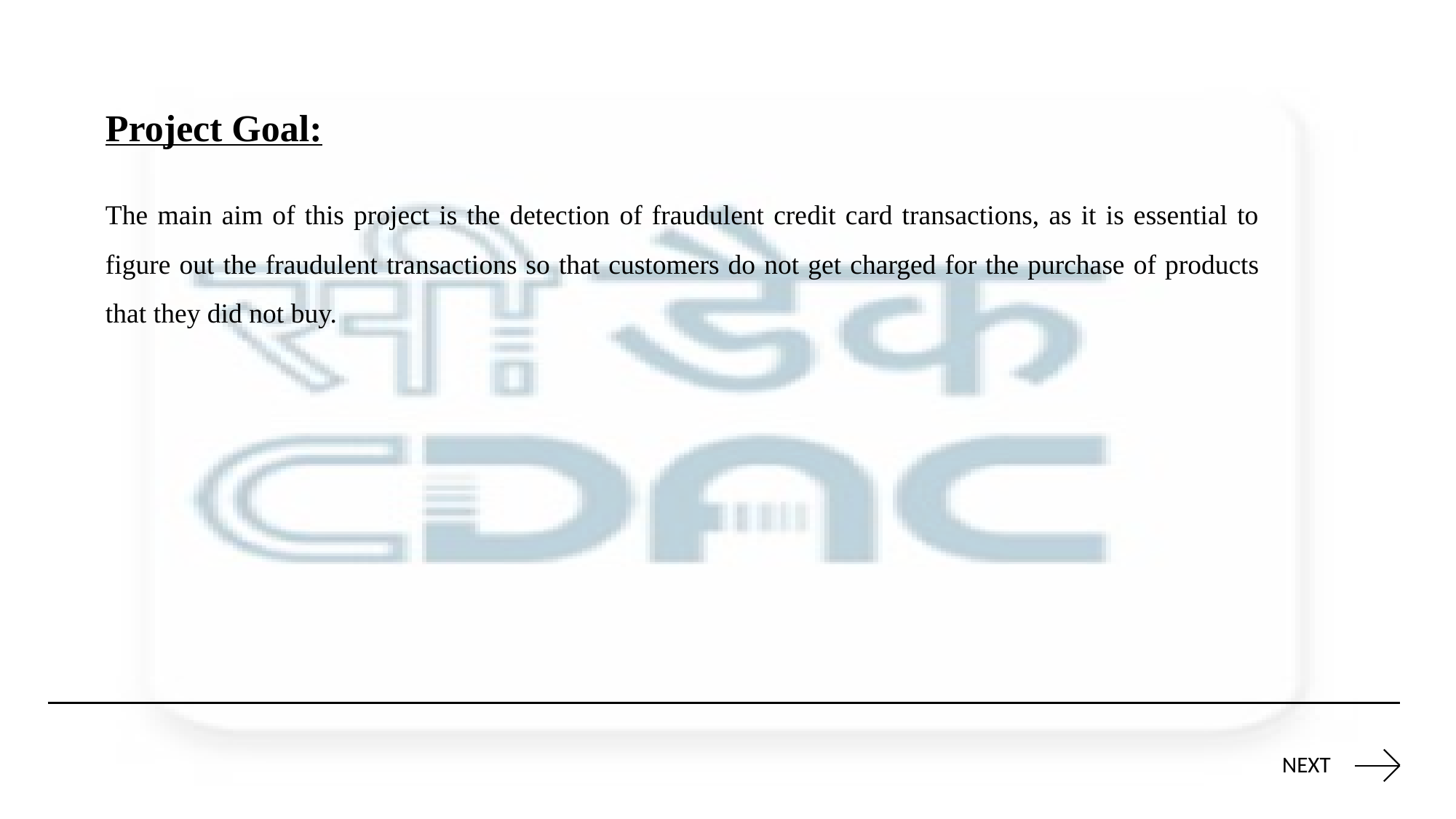

6
Project Goal:

The main aim of this project is the detection of fraudulent credit card transactions, as it is essential to figure out the fraudulent transactions so that customers do not get charged for the purchase of products that they did not buy.